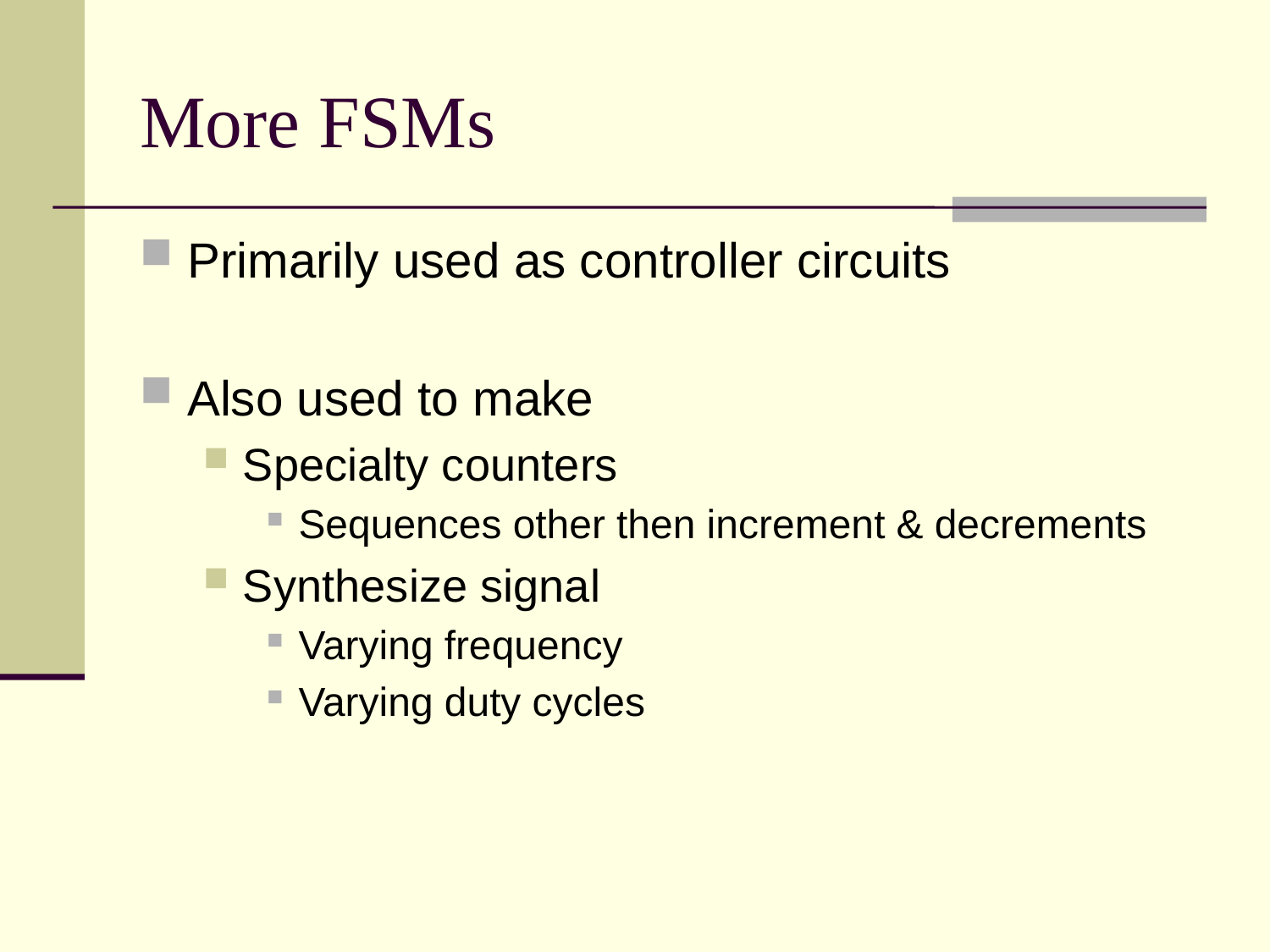

# More FSMs
Primarily used as controller circuits

Also used to make
Specialty counters
Sequences other then increment & decrements
Synthesize signal
Varying frequency
Varying duty cycles